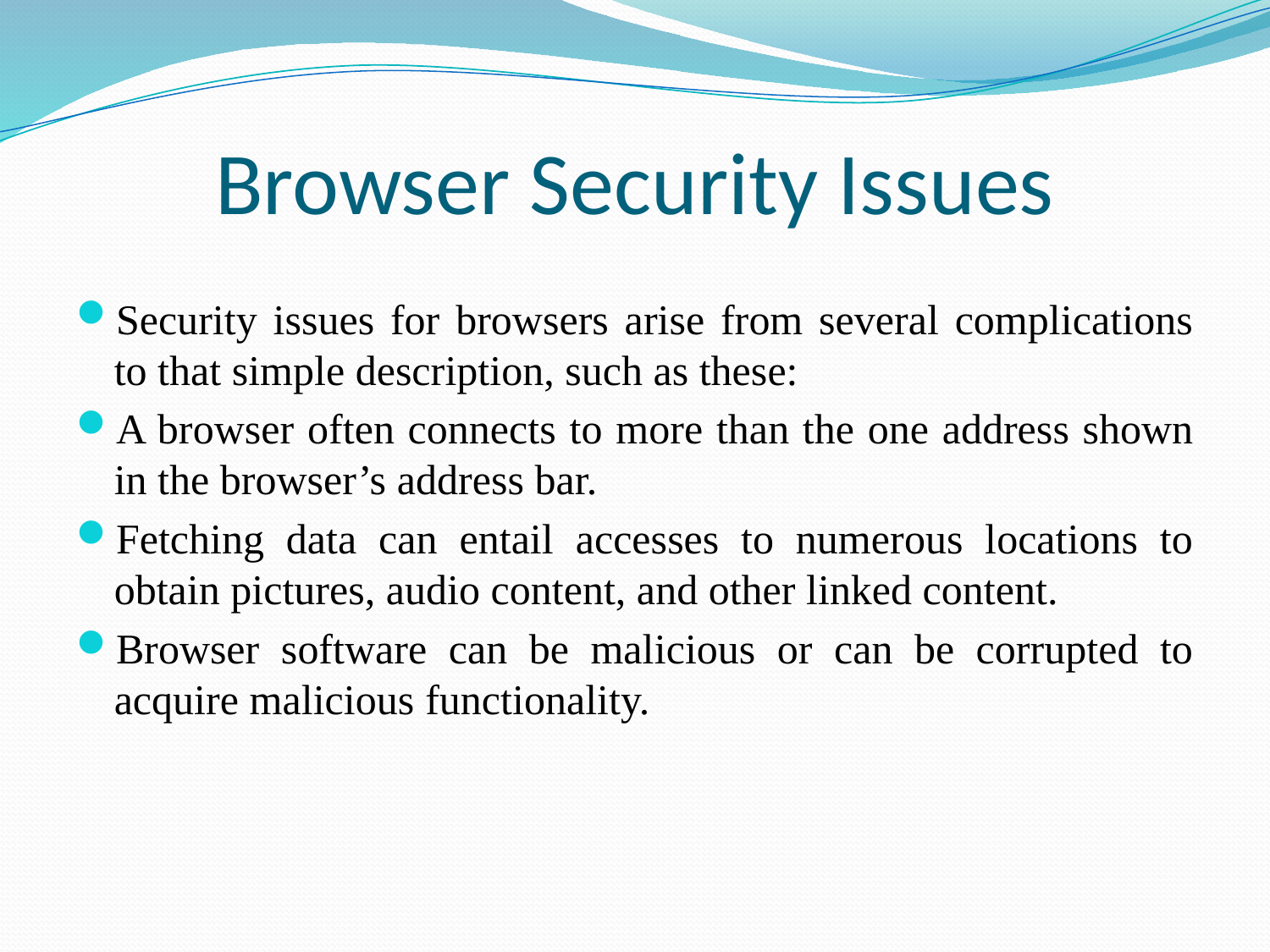

# Browser Security Issues
Security issues for browsers arise from several complications to that simple description, such as these:
A browser often connects to more than the one address shown in the browser’s address bar.
Fetching data can entail accesses to numerous locations to obtain pictures, audio content, and other linked content.
Browser software can be malicious or can be corrupted to acquire malicious functionality.